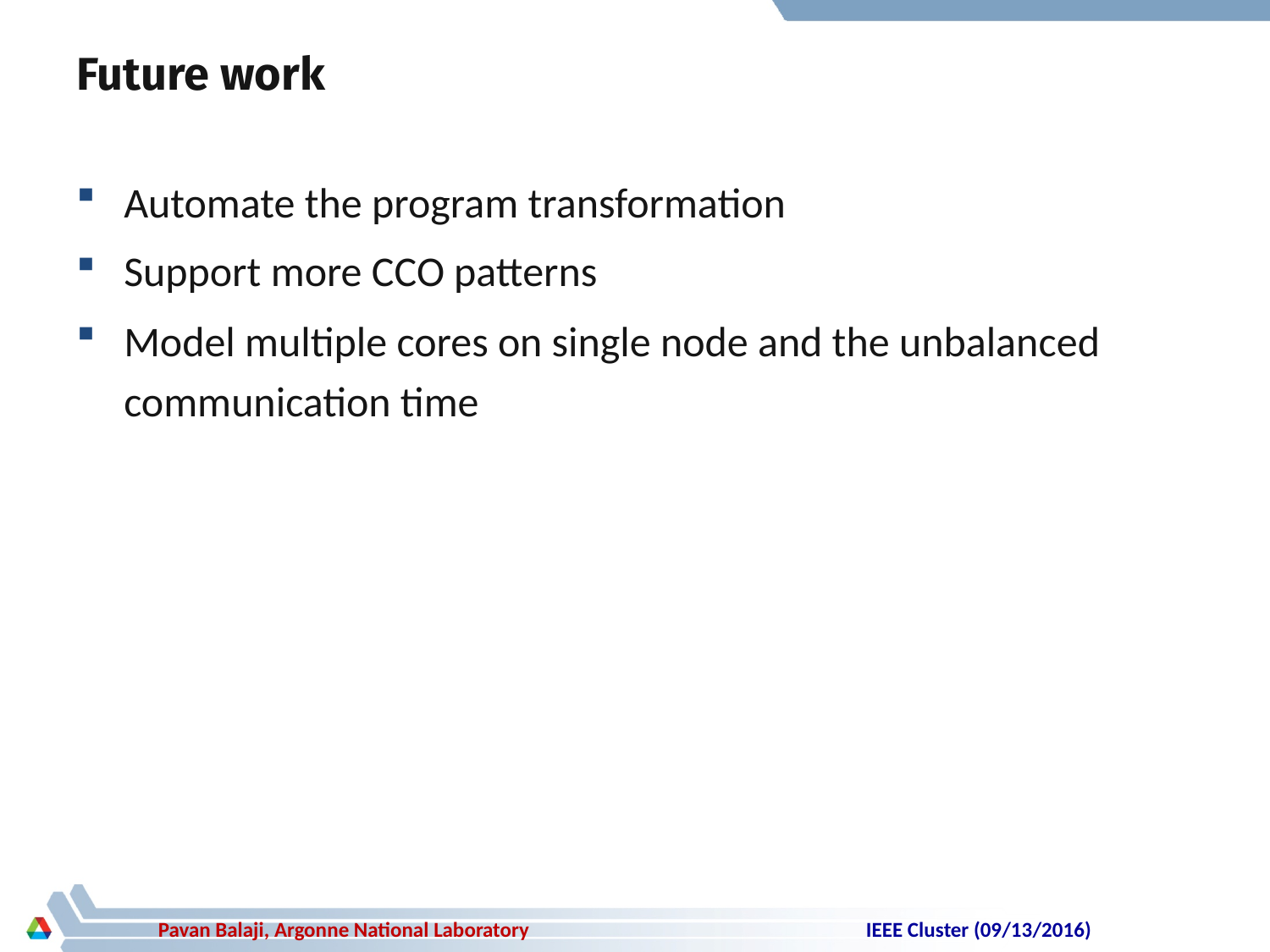

# Future work
Automate the program transformation
Support more CCO patterns
Model multiple cores on single node and the unbalanced communication time
IEEE Cluster (09/13/2016)